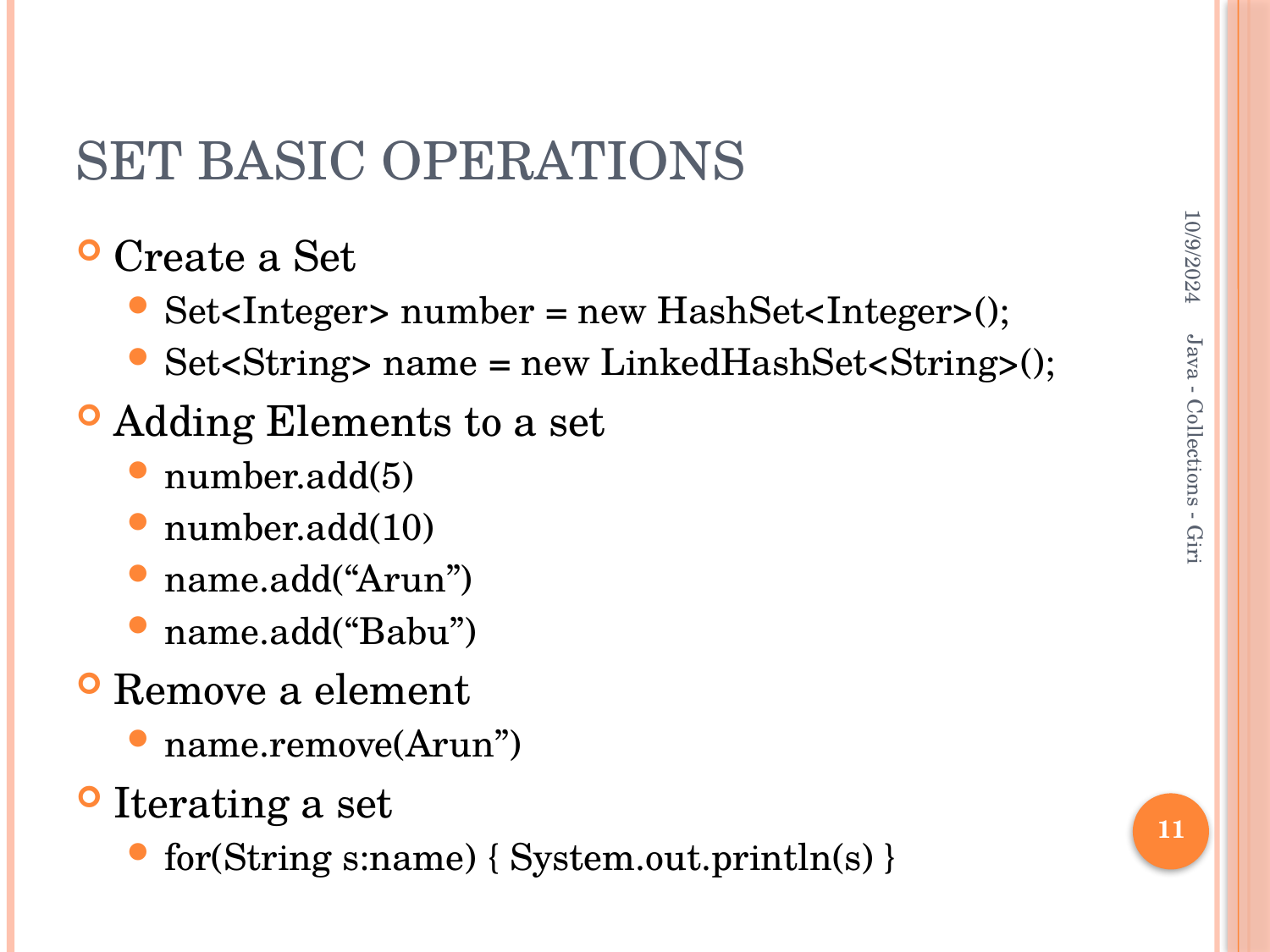

# Set Basic Operations
10/9/2024
Create a Set
Set<Integer> number = new HashSet<Integer>();
Set<String> name = new LinkedHashSet<String>();
Adding Elements to a set
number.add(5)
number.add(10)
name.add(“Arun”)
name.add(“Babu”)
Remove a element
name.remove(Arun”)
Iterating a set
for(String s:name) { System.out.println(s) }
Java - Collections - Giri
11